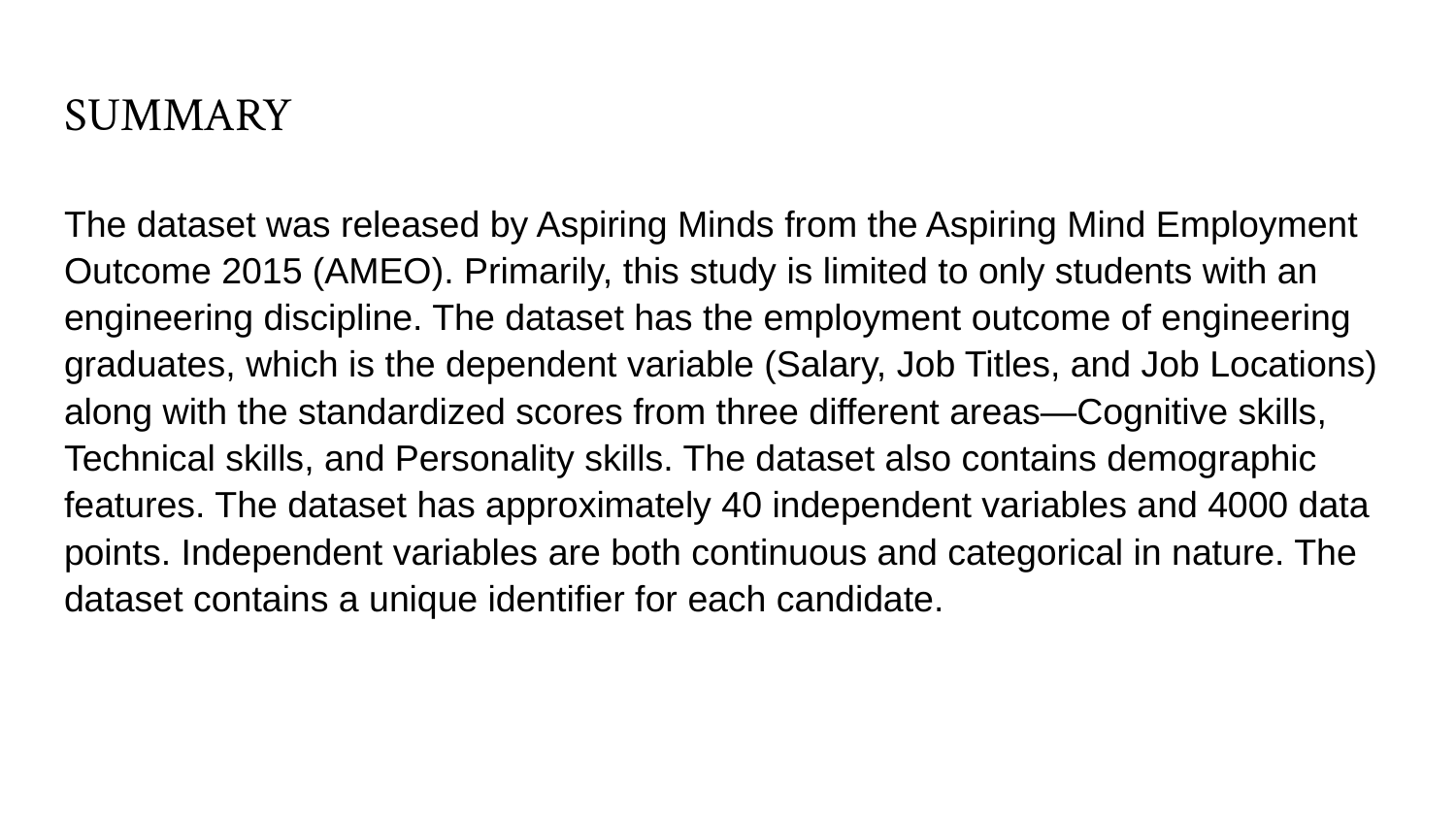

# SUMMARY
The dataset was released by Aspiring Minds from the Aspiring Mind Employment Outcome 2015 (AMEO). Primarily, this study is limited to only students with an engineering discipline. The dataset has the employment outcome of engineering graduates, which is the dependent variable (Salary, Job Titles, and Job Locations) along with the standardized scores from three different areas—Cognitive skills, Technical skills, and Personality skills. The dataset also contains demographic features. The dataset has approximately 40 independent variables and 4000 data points. Independent variables are both continuous and categorical in nature. The dataset contains a unique identifier for each candidate.